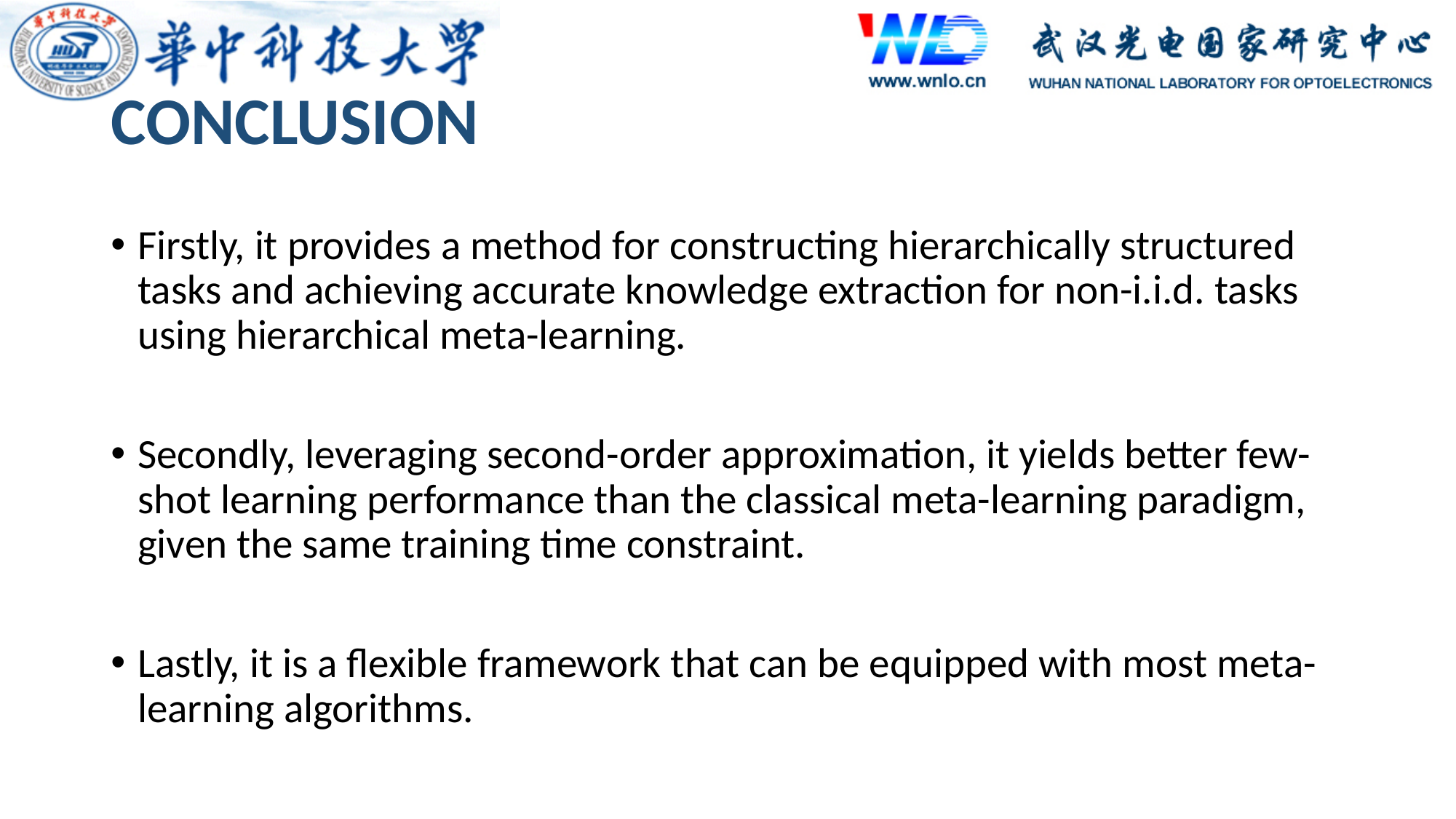

# CONCLUSION
Firstly, it provides a method for constructing hierarchically structured tasks and achieving accurate knowledge extraction for non-i.i.d. tasks using hierarchical meta-learning.

Secondly, leveraging second-order approximation, it yields better few-shot learning performance than the classical meta-learning paradigm, given the same training time constraint.

Lastly, it is a flexible framework that can be equipped with most meta-learning algorithms.